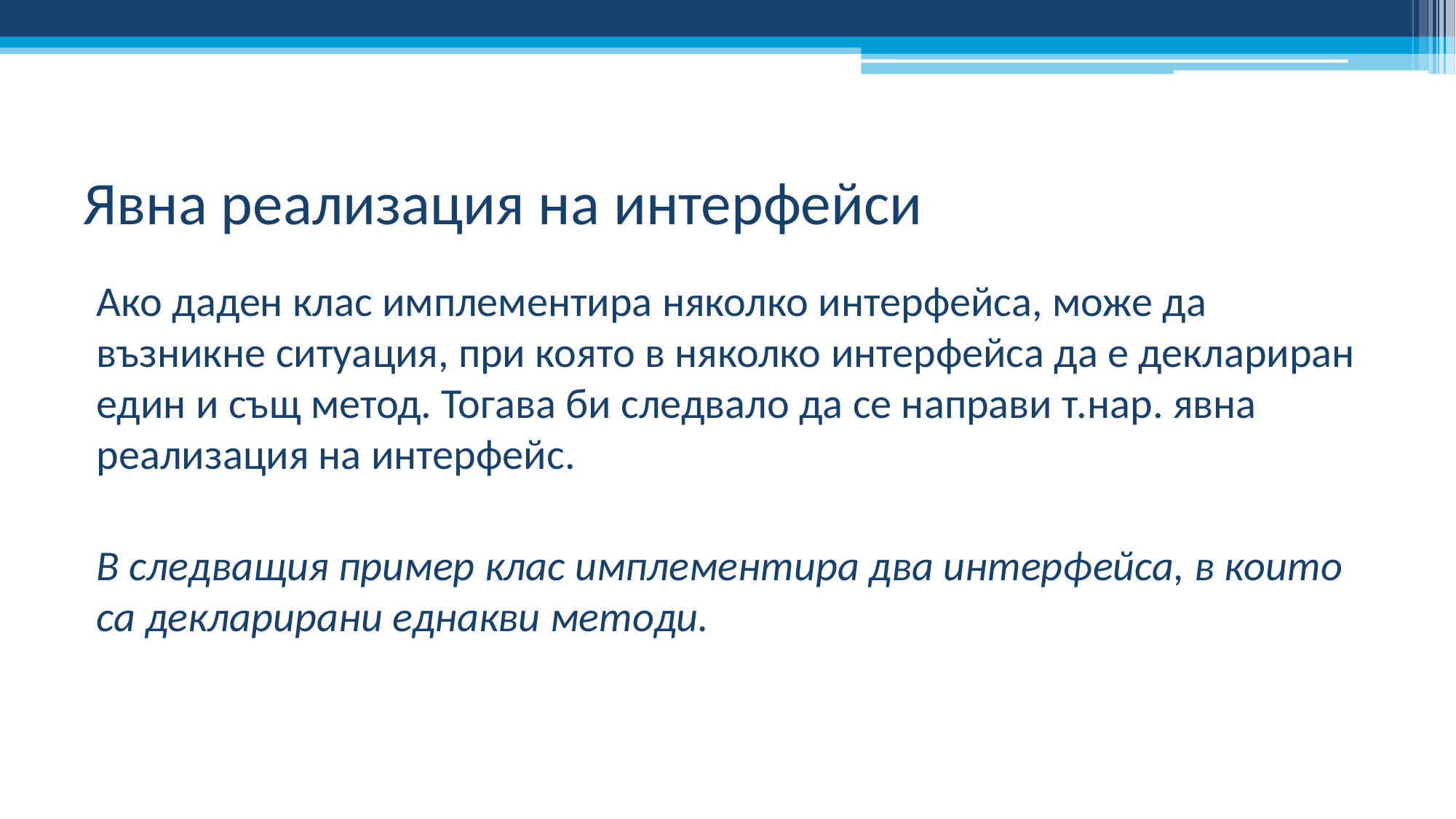

# Явна реализация на интерфейси
Ако даден клас имплементира няколко интерфейса, може да възникне ситуация, при която в няколко интерфейса да е деклариран един и същ метод. Тогава би следвало да се направи т.нар. явна реализация на интерфейс.

В следващия пример клас имплементира два интерфейса, в които са декларирани еднакви методи.